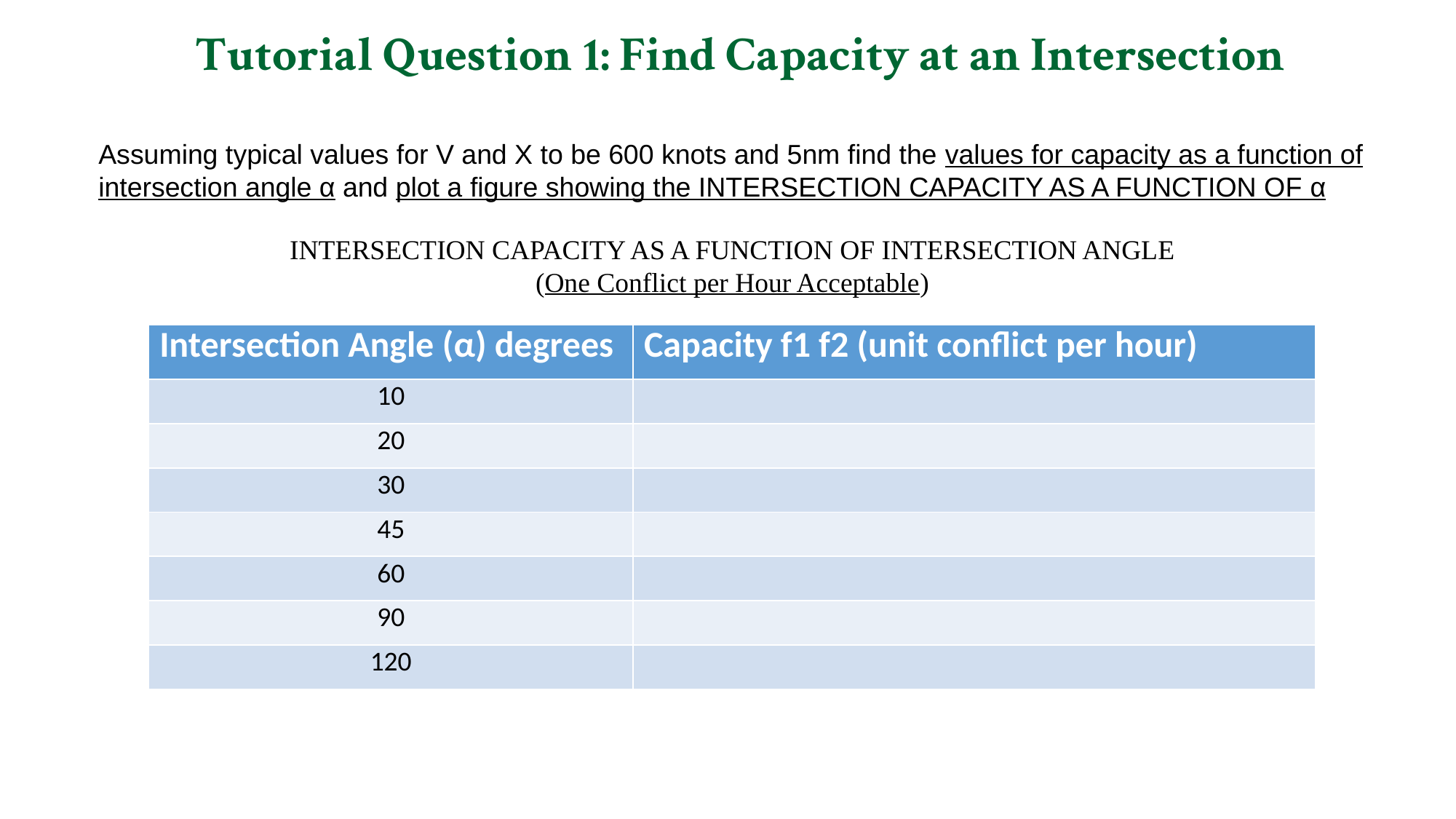

Tutorial Question 1: Find Capacity at an Intersection
Assuming typical values for V and X to be 600 knots and 5nm find the values for capacity as a function of intersection angle α and plot a figure showing the INTERSECTION CAPACITY AS A FUNCTION OF α
INTERSECTION CAPACITY AS A FUNCTION OF INTERSECTION ANGLE
(One Conflict per Hour Acceptable)
| Intersection Angle (α) degrees | Capacity f1 f2 (unit conflict per hour) |
| --- | --- |
| 10 |  |
| 20 |  |
| 30 |  |
| 45 |  |
| 60 |  |
| 90 |  |
| 120 |  |